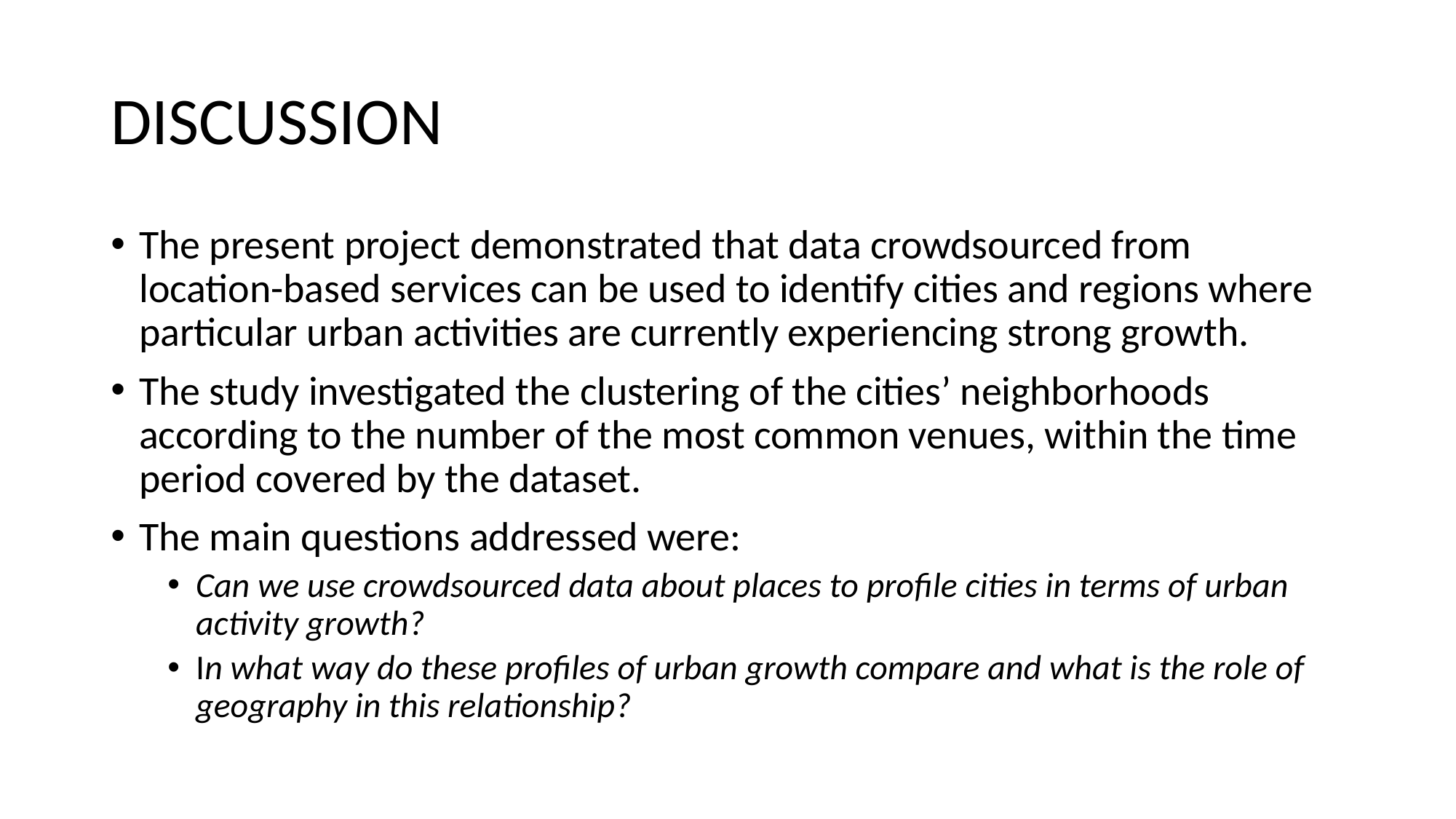

# DISCUSSION
The present project demonstrated that data crowdsourced from location-based services can be used to identify cities and regions where particular urban activities are currently experiencing strong growth.
The study investigated the clustering of the cities’ neighborhoods according to the number of the most common venues, within the time period covered by the dataset.
The main questions addressed were:
Can we use crowdsourced data about places to profile cities in terms of urban activity growth?
In what way do these profiles of urban growth compare and what is the role of geography in this relationship?